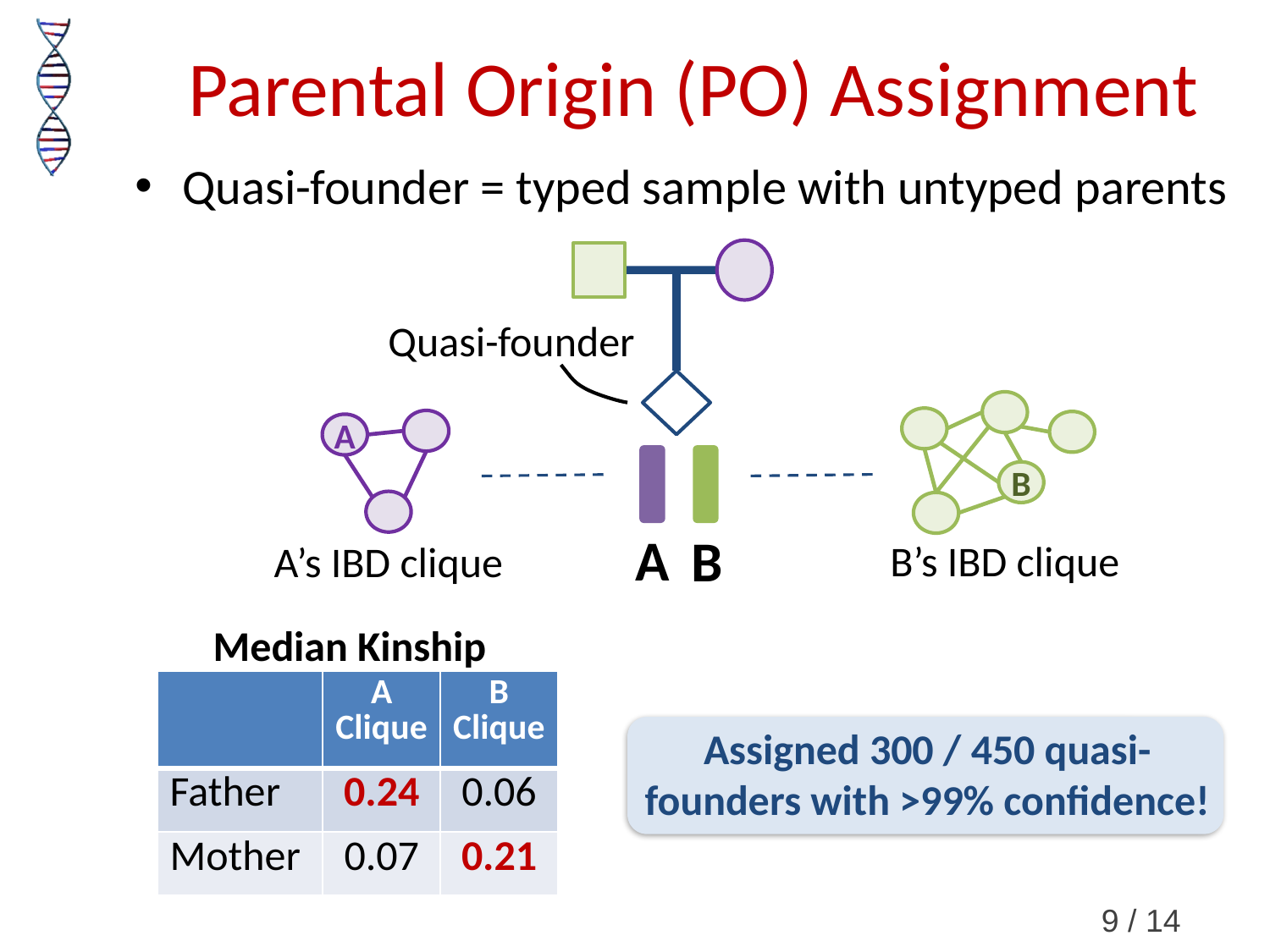

# Parental Origin (PO) Assignment
Quasi-founder = typed sample with untyped parents

Quasi-founder

B

A

A
B
B’s IBD clique
A’s IBD clique
Median Kinship
|  | A Clique | B Clique |
| --- | --- | --- |
| Father | 0.24 | 0.06 |
| Mother | 0.07 | 0.21 |
|  | A Clique | B Clique |
| --- | --- | --- |
| Father | 0.06 | 0.24 |
| Mother | 0.21 | 0.07 |
Assigned 300 / 450 quasi-founders with >99% confidence!